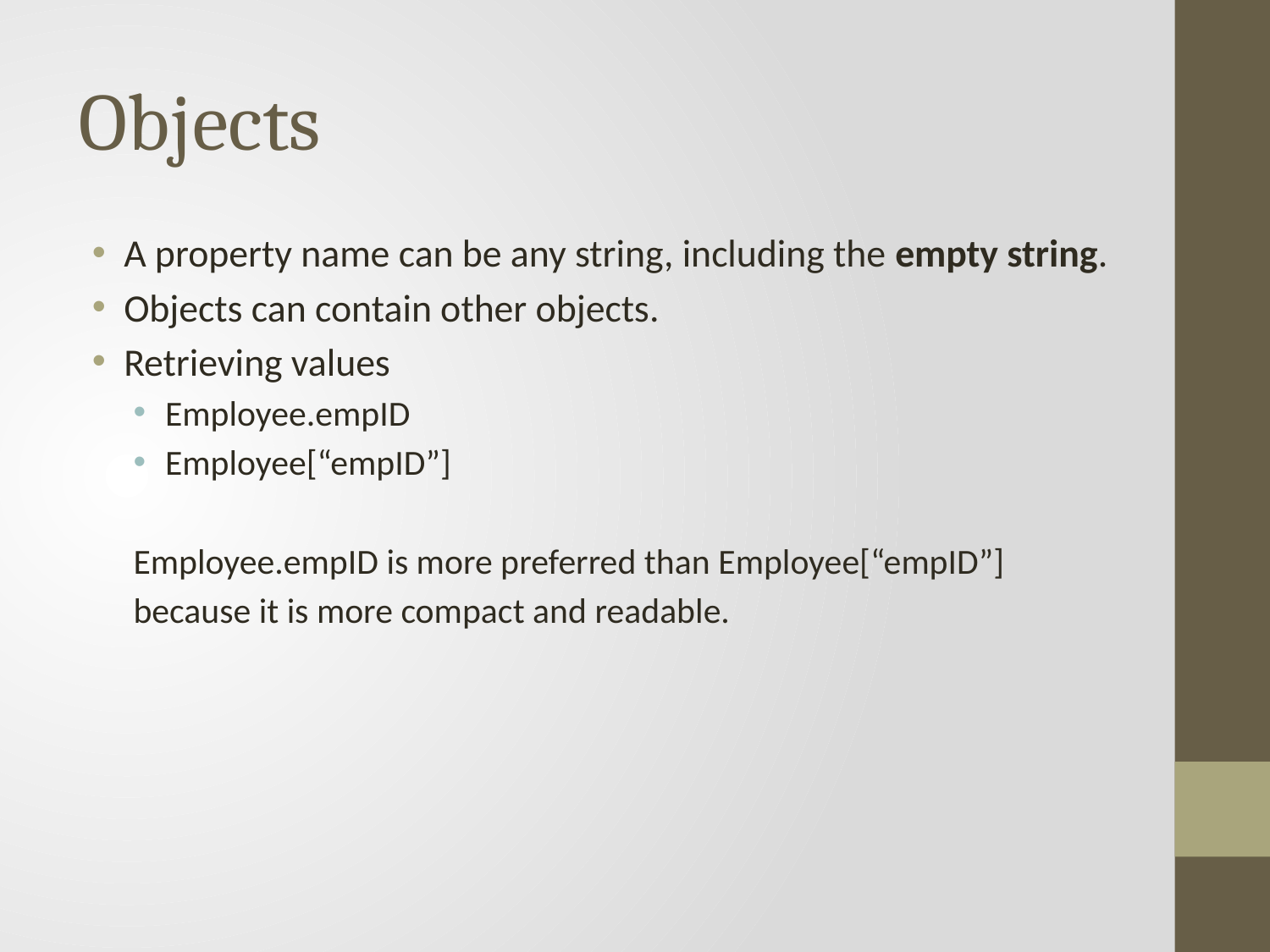

# Objects
A property name can be any string, including the empty string.
Objects can contain other objects.
Retrieving values
Employee.empID
Employee[“empID”]

Employee.empID is more preferred than Employee[“empID”]
because it is more compact and readable.